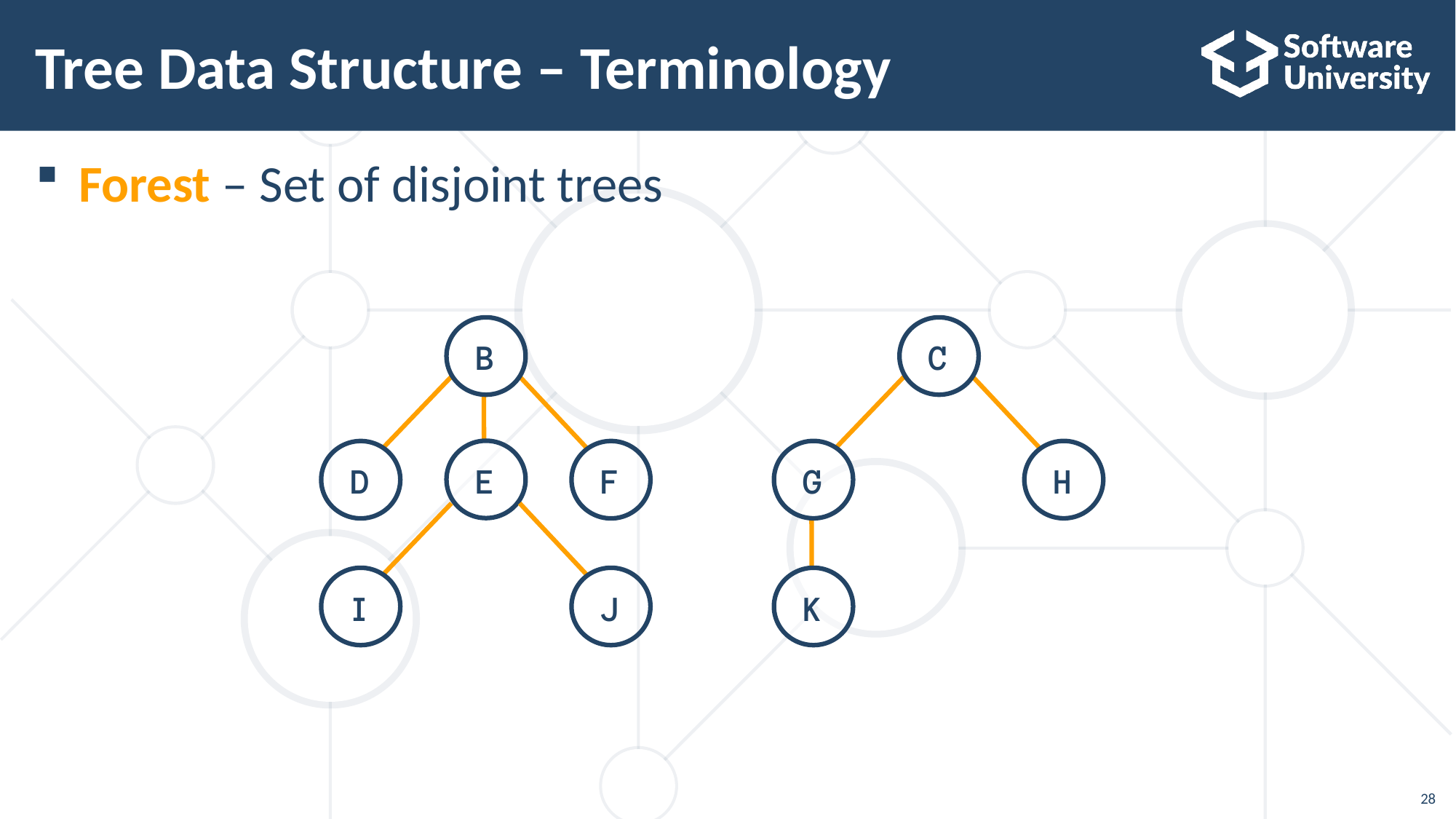

# Tree Data Structure – Terminology
Forest – Set of disjoint trees
B
C

E
G
H
D
F

I
J
K
28